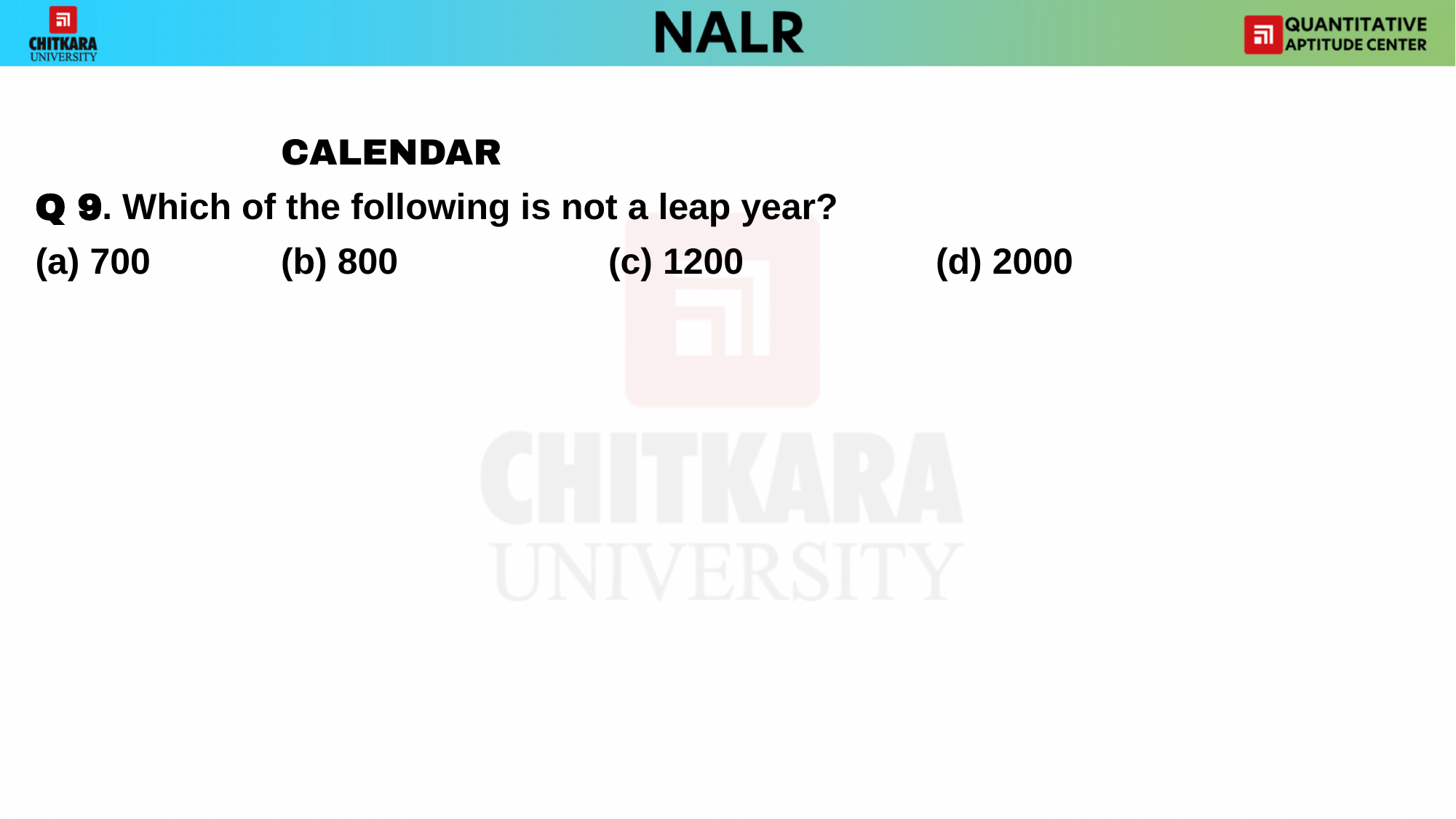

#
			CALENDAR
Q 9. Which of the following is not a leap year?
(a) 700 		(b) 800 		(c) 1200 		(d) 2000